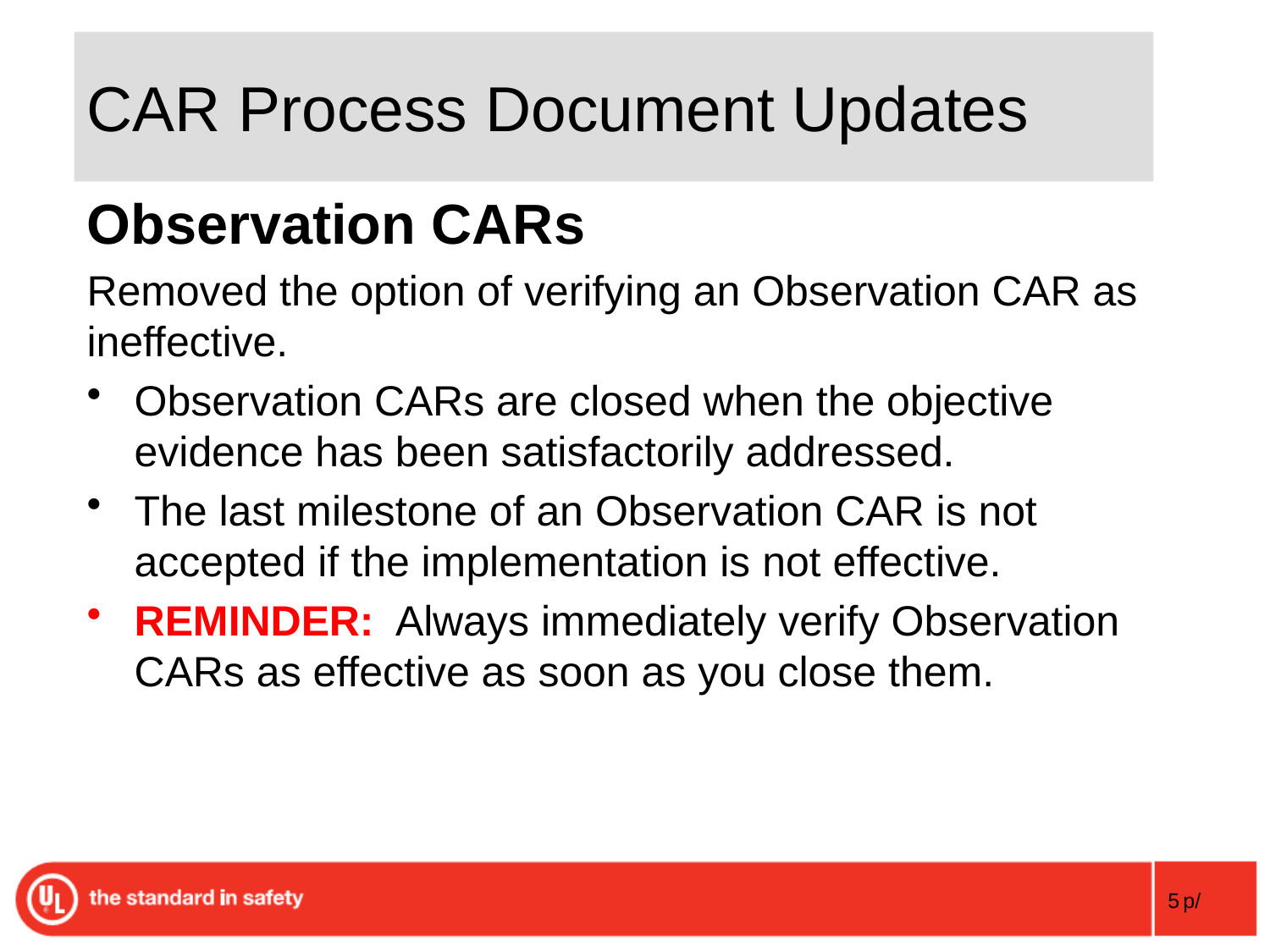

# CAR Process Document Updates
Observation CARs
Removed the option of verifying an Observation CAR as ineffective.
Observation CARs are closed when the objective evidence has been satisfactorily addressed.
The last milestone of an Observation CAR is not accepted if the implementation is not effective.
REMINDER:  Always immediately verify Observation CARs as effective as soon as you close them.